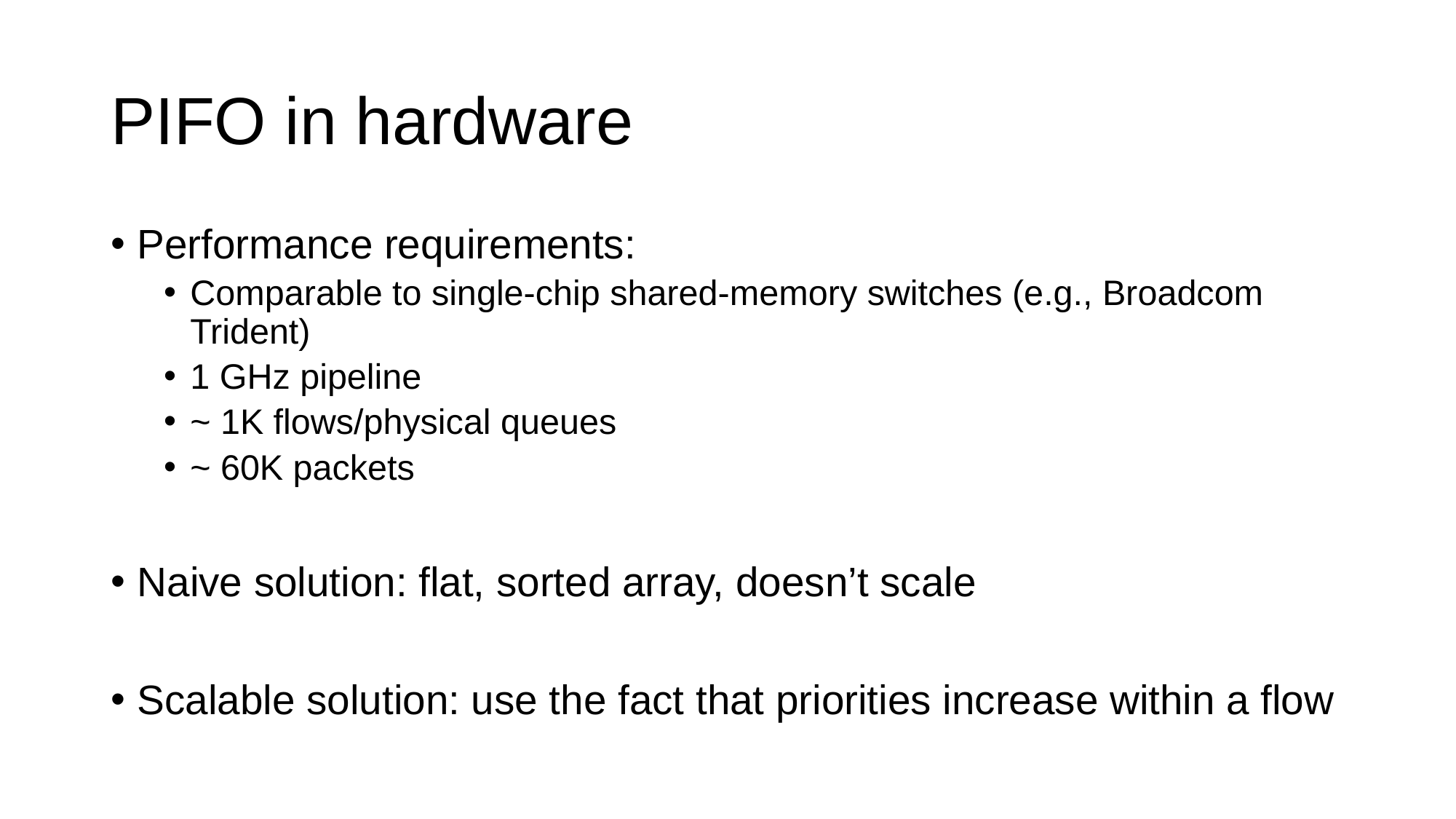

# PIFO in hardware
Performance requirements:
Comparable to single-chip shared-memory switches (e.g., Broadcom Trident)
1 GHz pipeline
~ 1K flows/physical queues
~ 60K packets

Naive solution: flat, sorted array, doesn’t scale

Scalable solution: use the fact that priorities increase within a flow